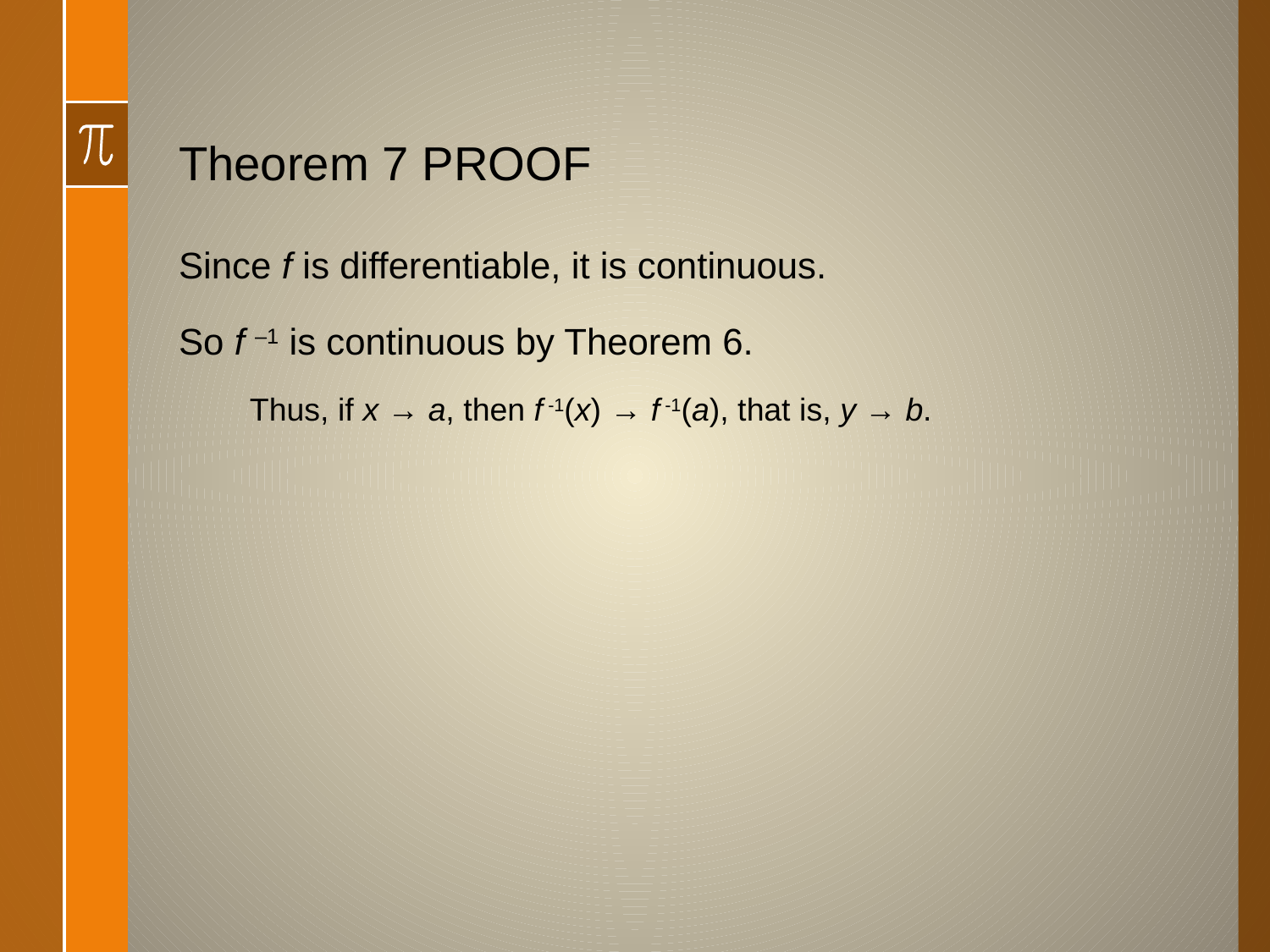

# Theorem 7 PROOF
Since f is differentiable, it is continuous.
So f –1 is continuous by Theorem 6.
Thus, if x → a, then f -1(x) → f -1(a), that is, y → b.